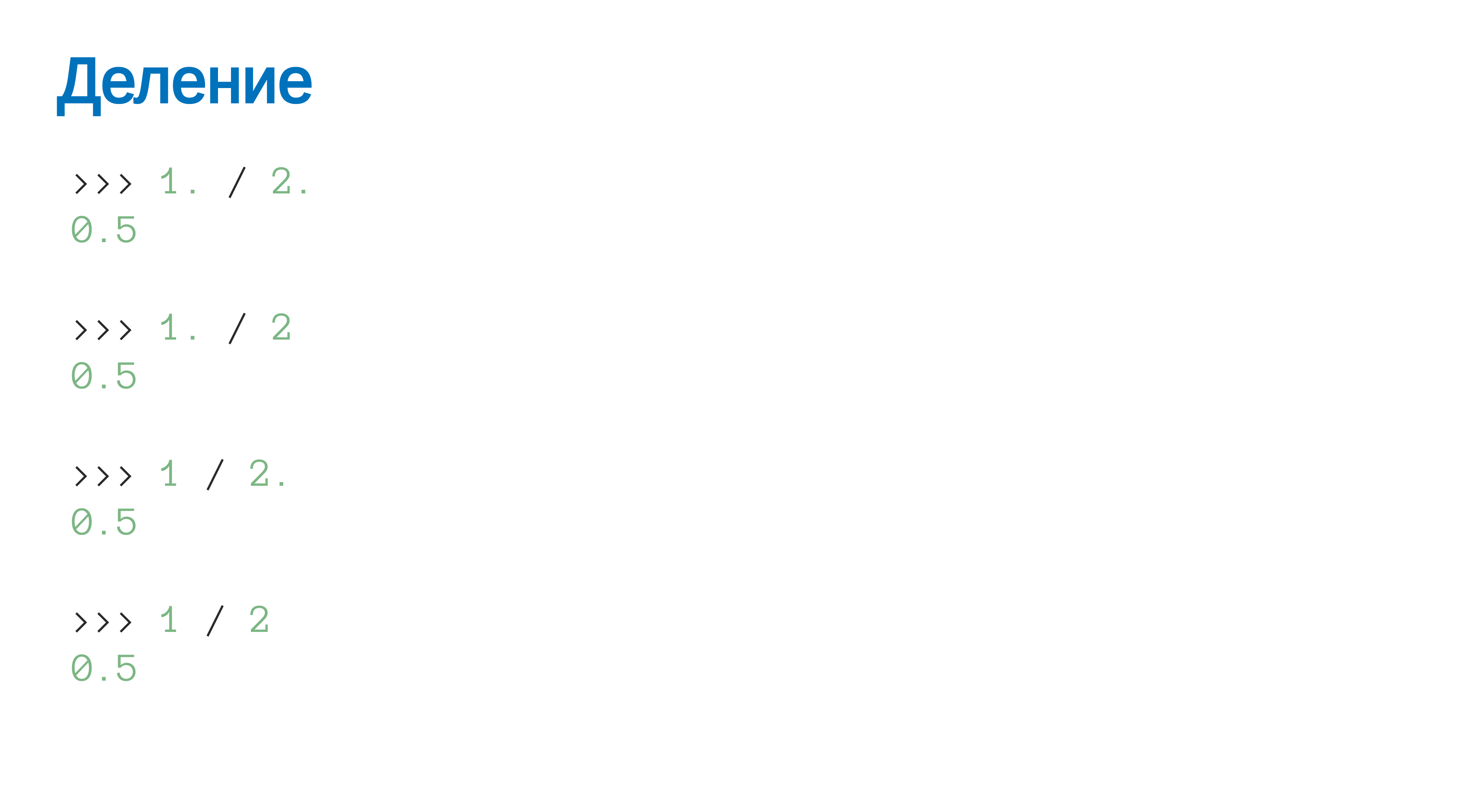

# Деление
>>> 1. / 2.
0.5

>>> 1. / 2
0.5

>>> 1 / 2.
0.5

>>> 1 / 2
0.5
30